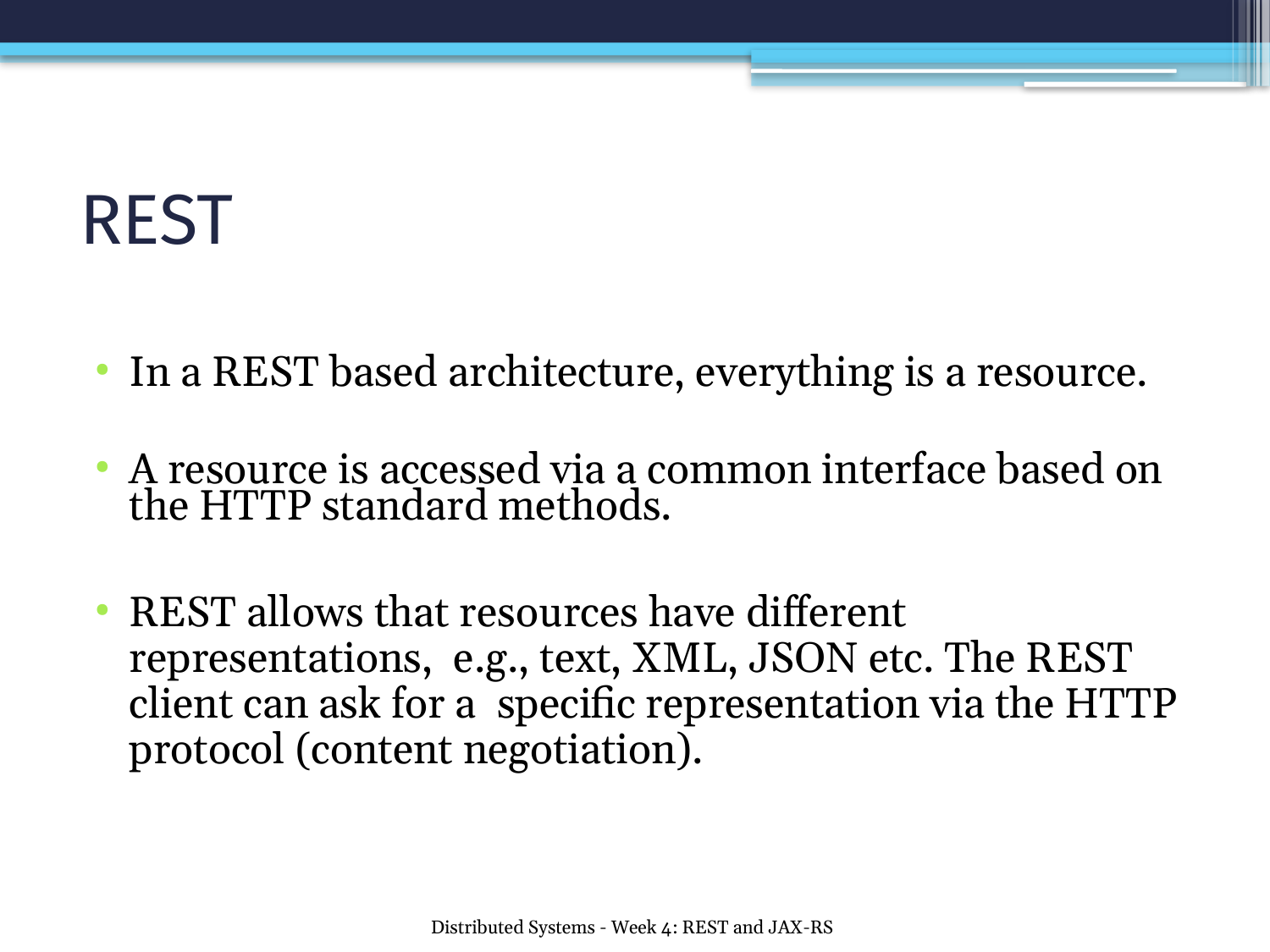

# REST
In a REST based architecture, everything is a resource.

A resource is accessed via a common interface based on the HTTP standard methods.

REST allows that resources have different representations,  e.g., text, XML, JSON etc. The REST client can ask for a  specific representation via the HTTP protocol (content negotiation).
Distributed Systems - Week 4: REST and JAX-RS